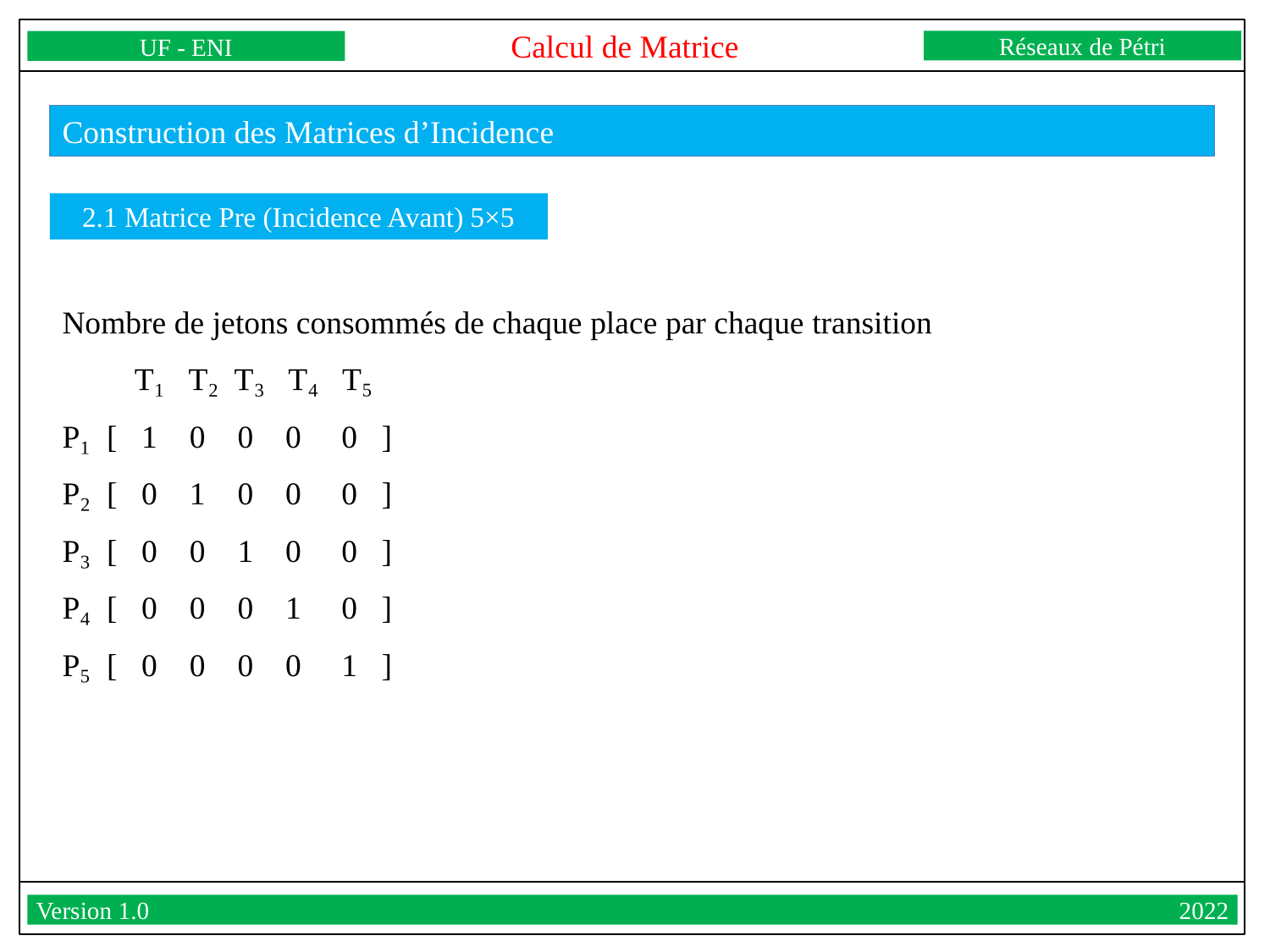

Calcul de Matrice
Réseaux de Pétri
UF - ENI
Version 1.0									2022
Construction des Matrices d’Incidence
2.1 Matrice Pre (Incidence Avant) 5×5
Nombre de jetons consommés de chaque place par chaque transition
         T₁   T₂  T₃   T₄   T₅
P₁  [   1    0    0    0     0   ]
P₂  [   0    1    0    0     0   ]
P₃  [   0    0    1    0     0   ]
P₄  [   0    0    0    1     0   ]
P₅  [   0    0    0    0     1   ]